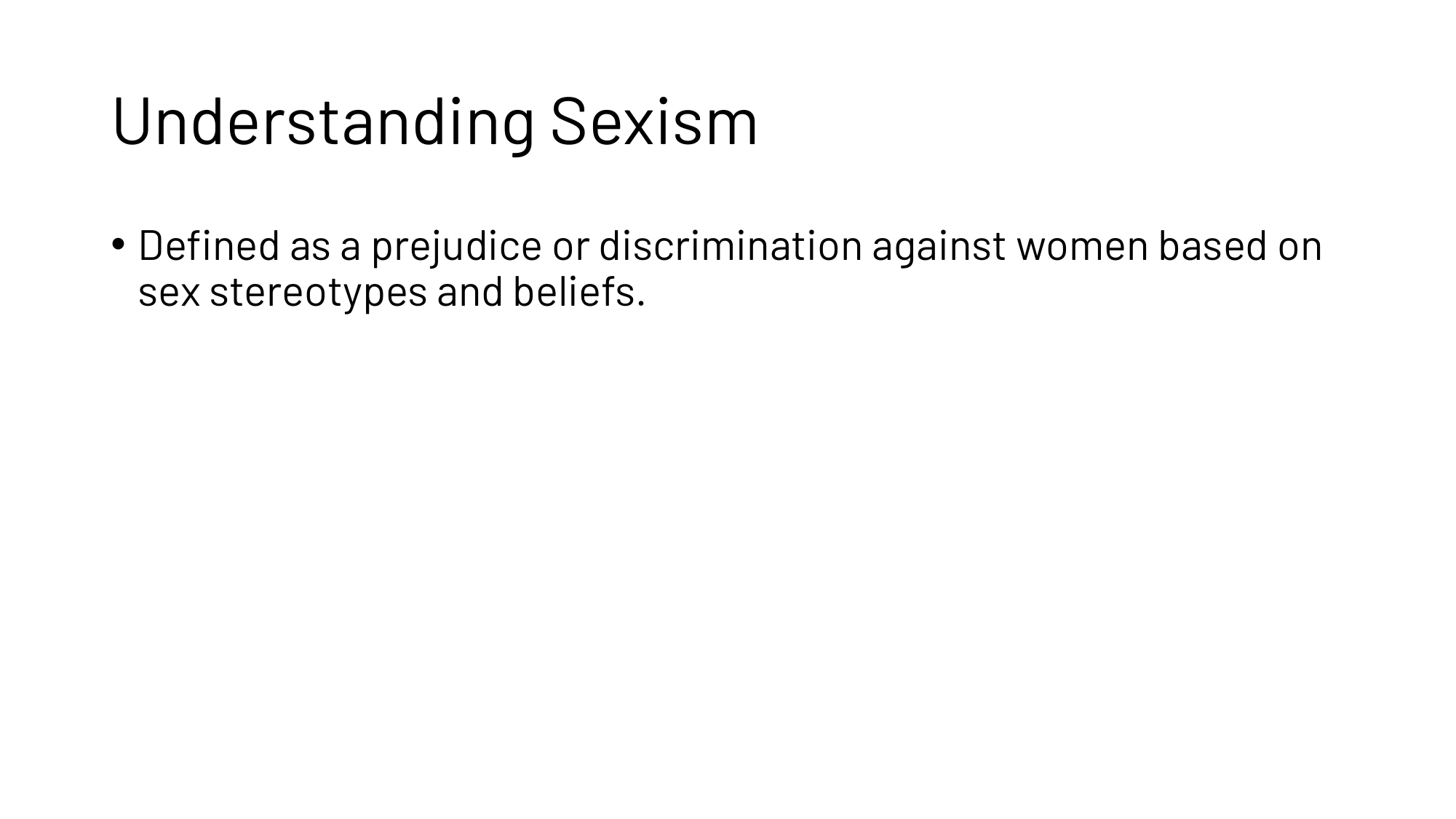

# Understanding Sexism
Defined as a prejudice or discrimination against women based on sex stereotypes and beliefs.